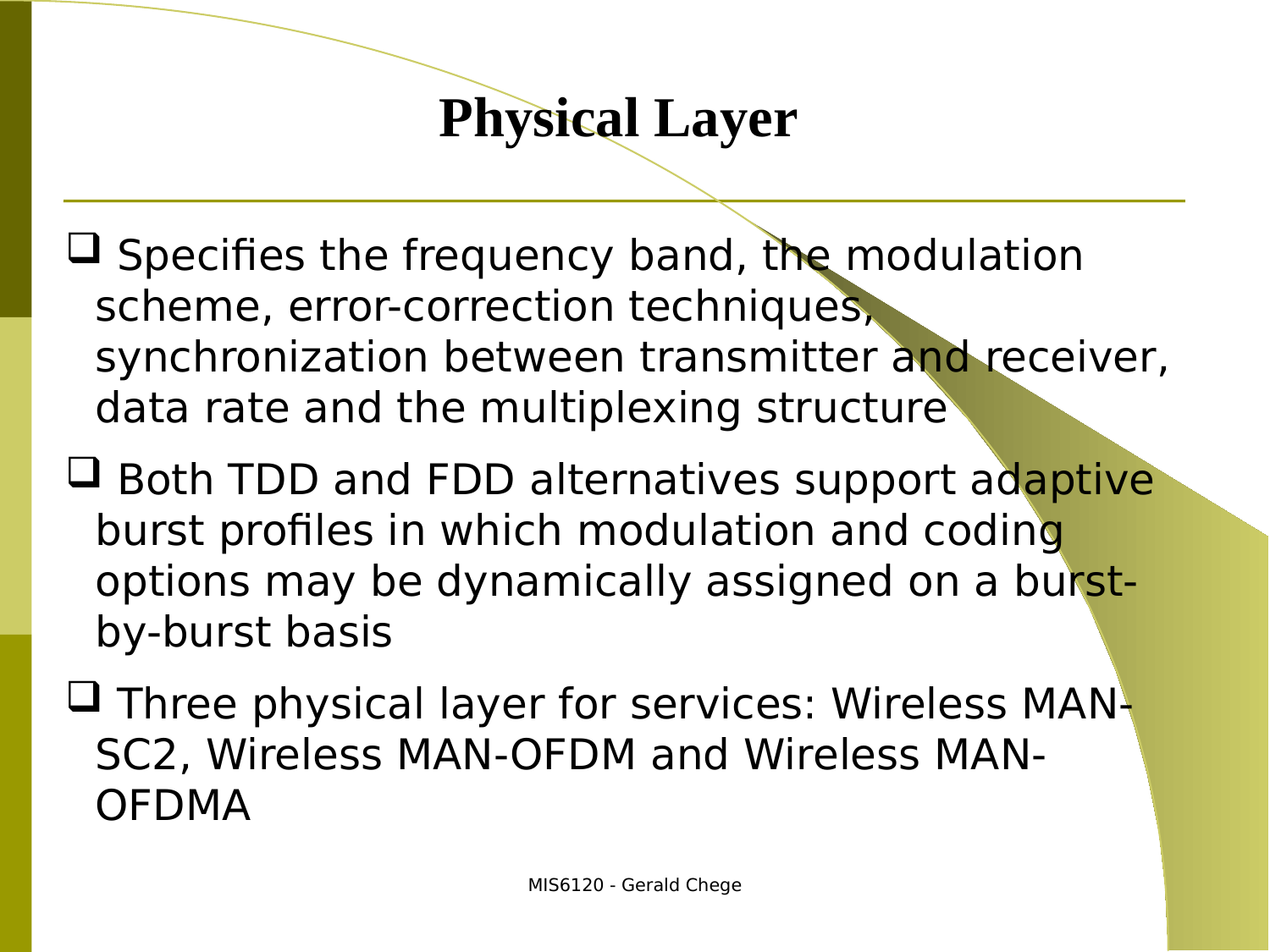

Physical Layer
 Specifies the frequency band, the modulation scheme, error-correction techniques, synchronization between transmitter and receiver, data rate and the multiplexing structure
 Both TDD and FDD alternatives support adaptive burst profiles in which modulation and coding options may be dynamically assigned on a burst-by-burst basis
 Three physical layer for services: Wireless MAN-SC2, Wireless MAN-OFDM and Wireless MAN-OFDMA

MIS6120 - Gerald Chege